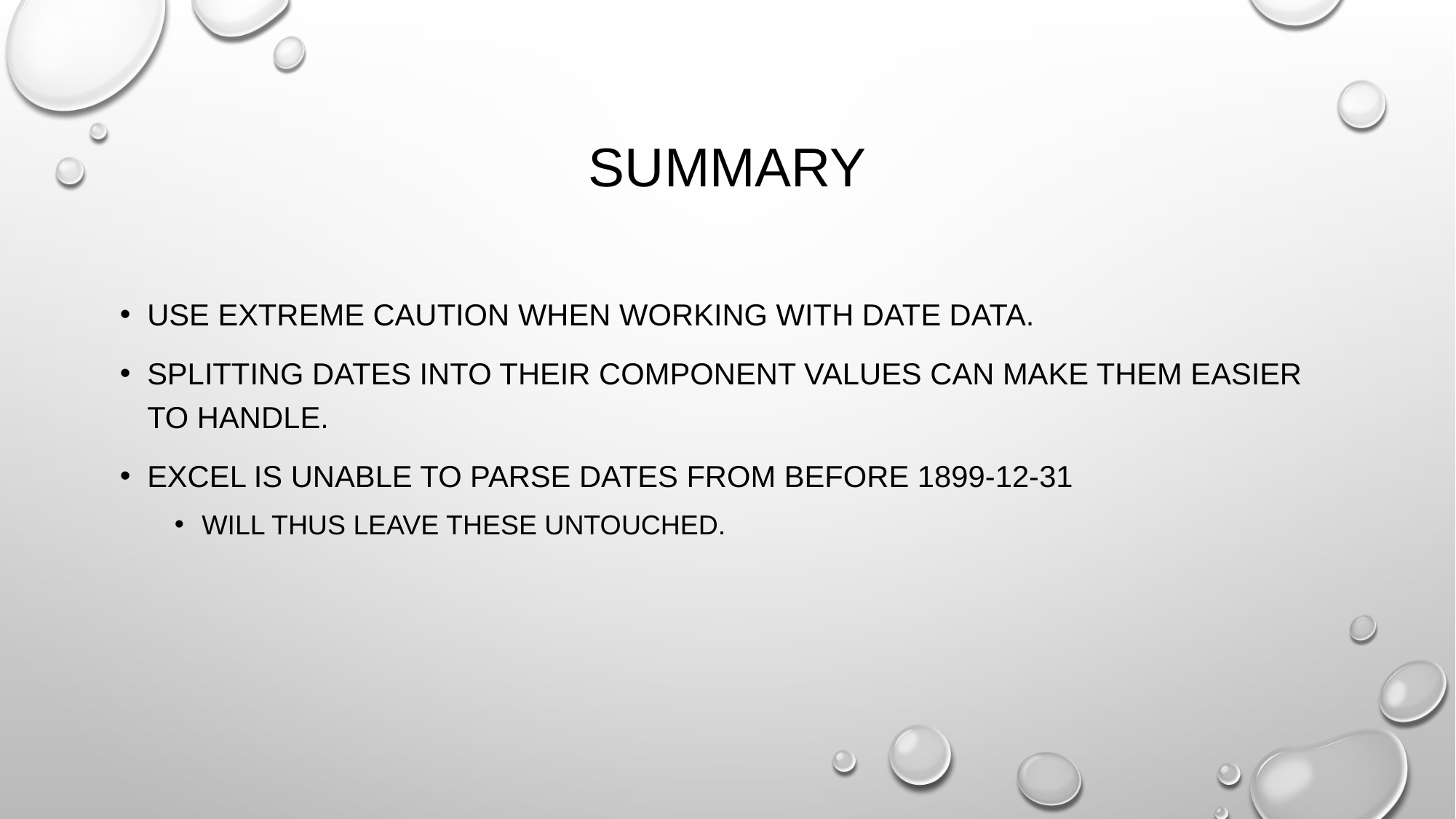

# summary
Use extreme caution when working with date data.
Splitting dates into their component values can make them easier to handle.
Excel is unable to parse dates from before 1899-12-31
will thus leave these untouched.